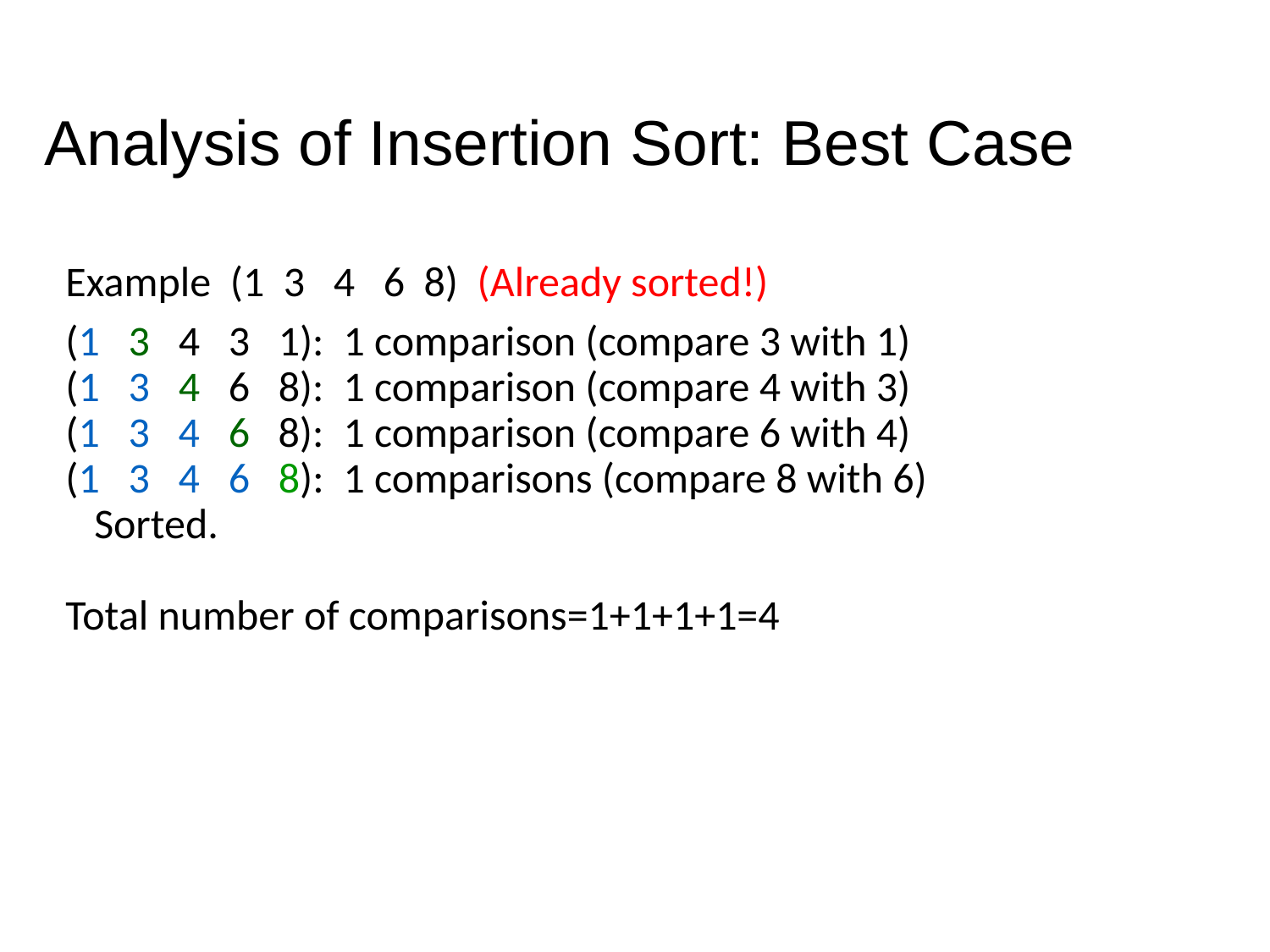

Analysis of Insertion Sort: Best Case
Example  (1  3   4   6  8)  (Already sorted!)
(1   3   4   3   1):	1 comparison (compare 3 with 1)
(1   3   4   6   8):	1 comparison (compare 4 with 3)
(1   3   4   6   8):	1 comparison (compare 6 with 4)
(1   3   4   6   8):	1 comparisons (compare 8 with 6)
   Sorted.

Total number of comparisons=1+1+1+1=4